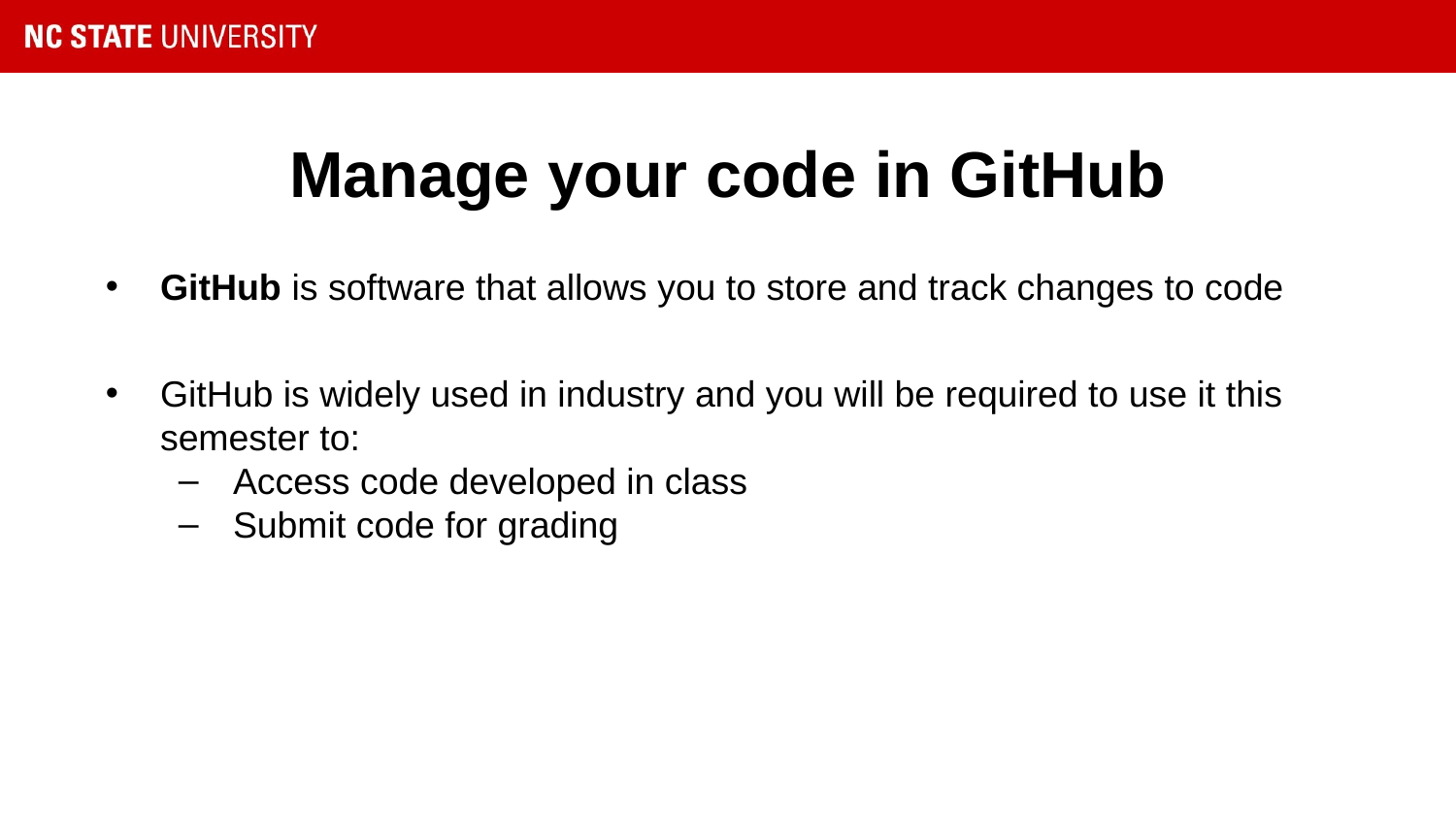

# Manage your code in GitHub
GitHub is software that allows you to store and track changes to code

GitHub is widely used in industry and you will be required to use it this semester to:
Access code developed in class
Submit code for grading